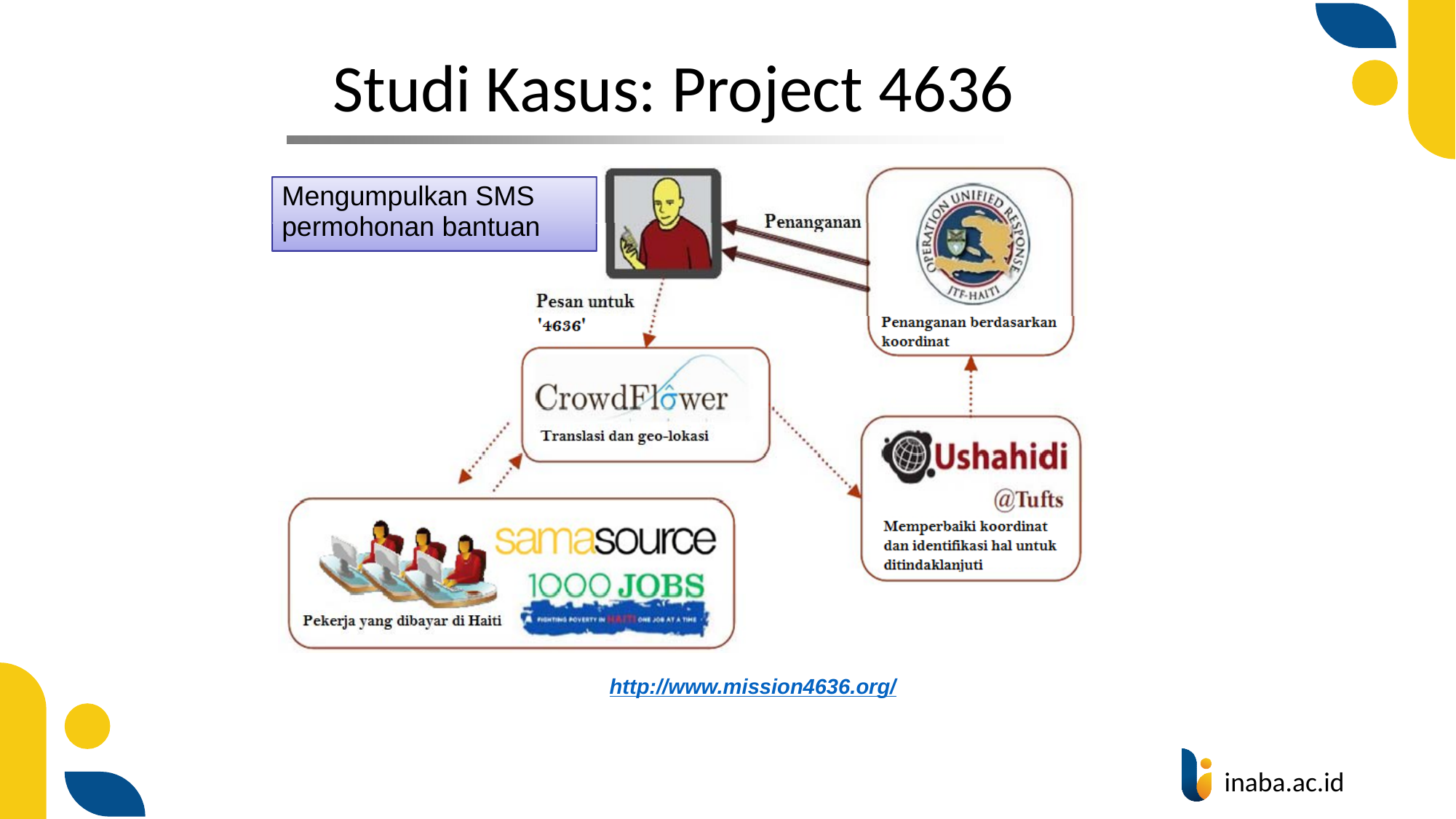

# Studi Kasus: Project 4636

Mengumpulkan SMS  permohonan bantuan

http://www.mission4636.org/